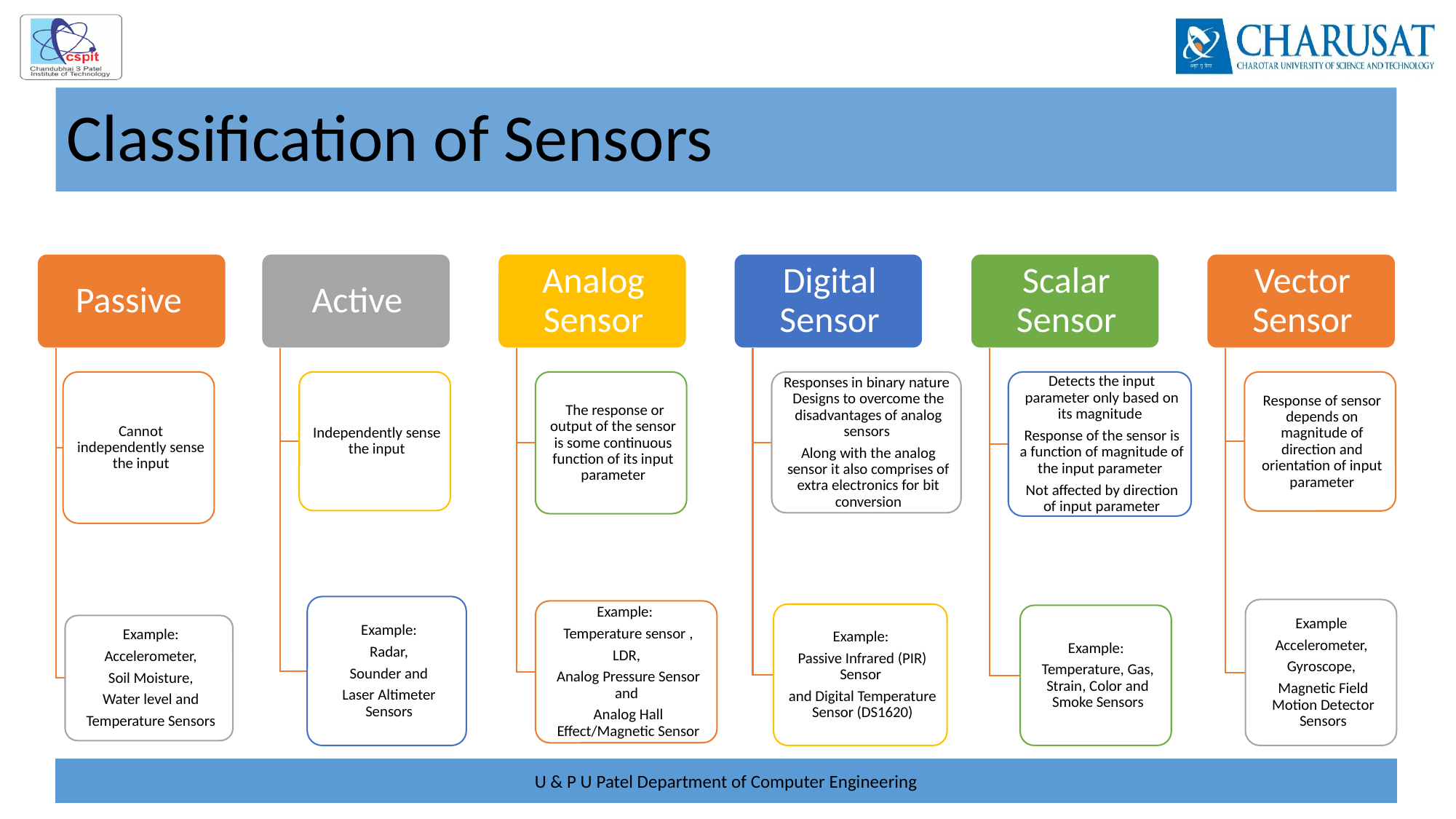

# Classification of Sensors
Passive
Cannot independently sense the input
Example:
Accelerometer,
Soil Moisture,
Water level and
Temperature Sensors
Active
Independently sense the input
Example:
Radar,
Sounder and
Laser Altimeter Sensors
Analog Sensor
 The response or output of the sensor is some continuous function of its input parameter
Example:
Temperature sensor ,
LDR,
Analog Pressure Sensor and
Analog Hall Effect/Magnetic Sensor
Digital Sensor
Responses in binary nature  Designs to overcome the disadvantages of analog sensors
Along with the analog sensor it also comprises of extra electronics for bit conversion
Example:
Passive Infrared (PIR) Sensor
and Digital Temperature Sensor (DS1620)
Scalar Sensor
Detects the input parameter only based on its magnitude
Response of the sensor is a function of magnitude of the input parameter
Not affected by direction of input parameter
Example:
Temperature, Gas, Strain, Color and Smoke Sensors
Vector Sensor
Response of sensor depends on magnitude of direction and orientation of input parameter
Example
Accelerometer,
Gyroscope,
Magnetic Field Motion Detector Sensors